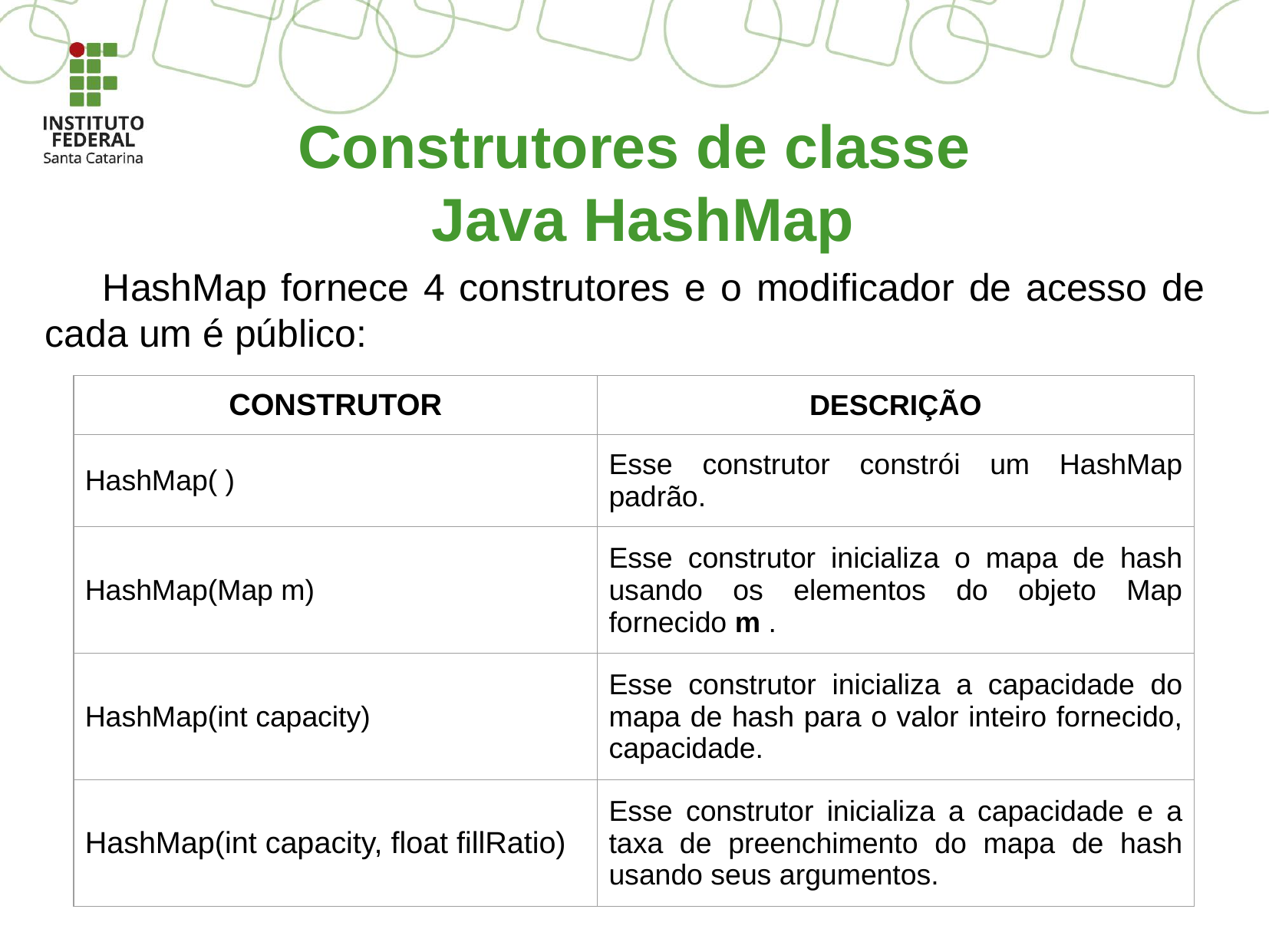

Construtores de classe
 Java HashMap
HashMap fornece 4 construtores e o modificador de acesso de cada um é público:
| CONSTRUTOR | DESCRIÇÃO |
| --- | --- |
| HashMap( ) | Esse construtor constrói um HashMap padrão. |
| HashMap(Map m) | Esse construtor inicializa o mapa de hash usando os elementos do objeto Map fornecido m . |
| HashMap(int capacity) | Esse construtor inicializa a capacidade do mapa de hash para o valor inteiro fornecido, capacidade. |
| HashMap(int capacity, float fillRatio) | Esse construtor inicializa a capacidade e a taxa de preenchimento do mapa de hash usando seus argumentos. |